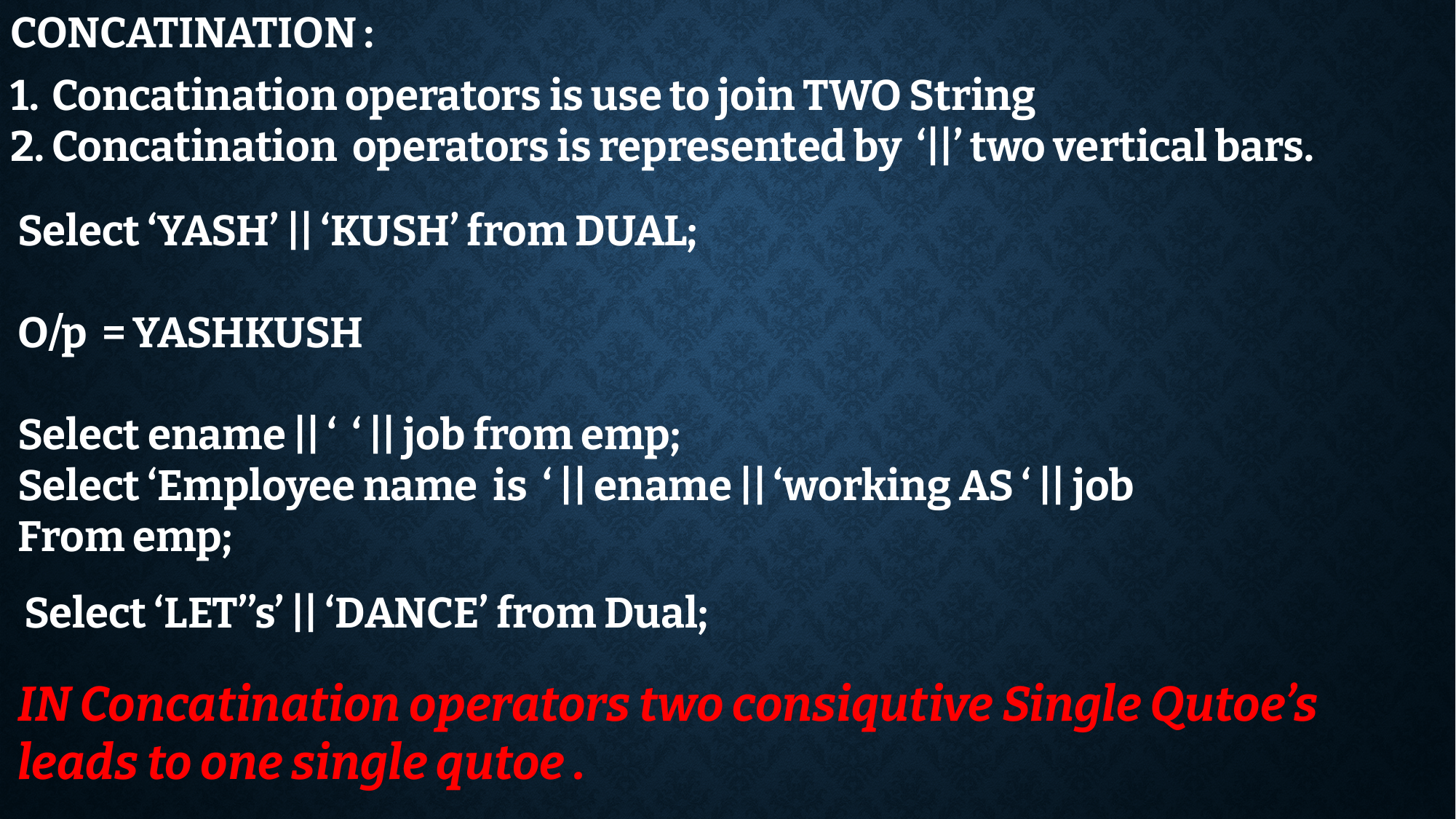

CONCATINATION :
Concatination operators is use to join TWO String
Concatination  operators is represented by  ‘||’ two vertical bars.
Select ‘YASH’ || ‘KUSH’ from DUAL;

O/p  = YASHKUSH

Select ename || ‘  ‘ || job from emp;
Select ‘Employee name  is  ‘ || ename || ‘working AS ‘ || job
From emp;

Select ‘LET’’s’ || ‘DANCE’ from Dual;
IN Concatination operators two consiqutive Single Qutoe’s leads to one single qutoe .